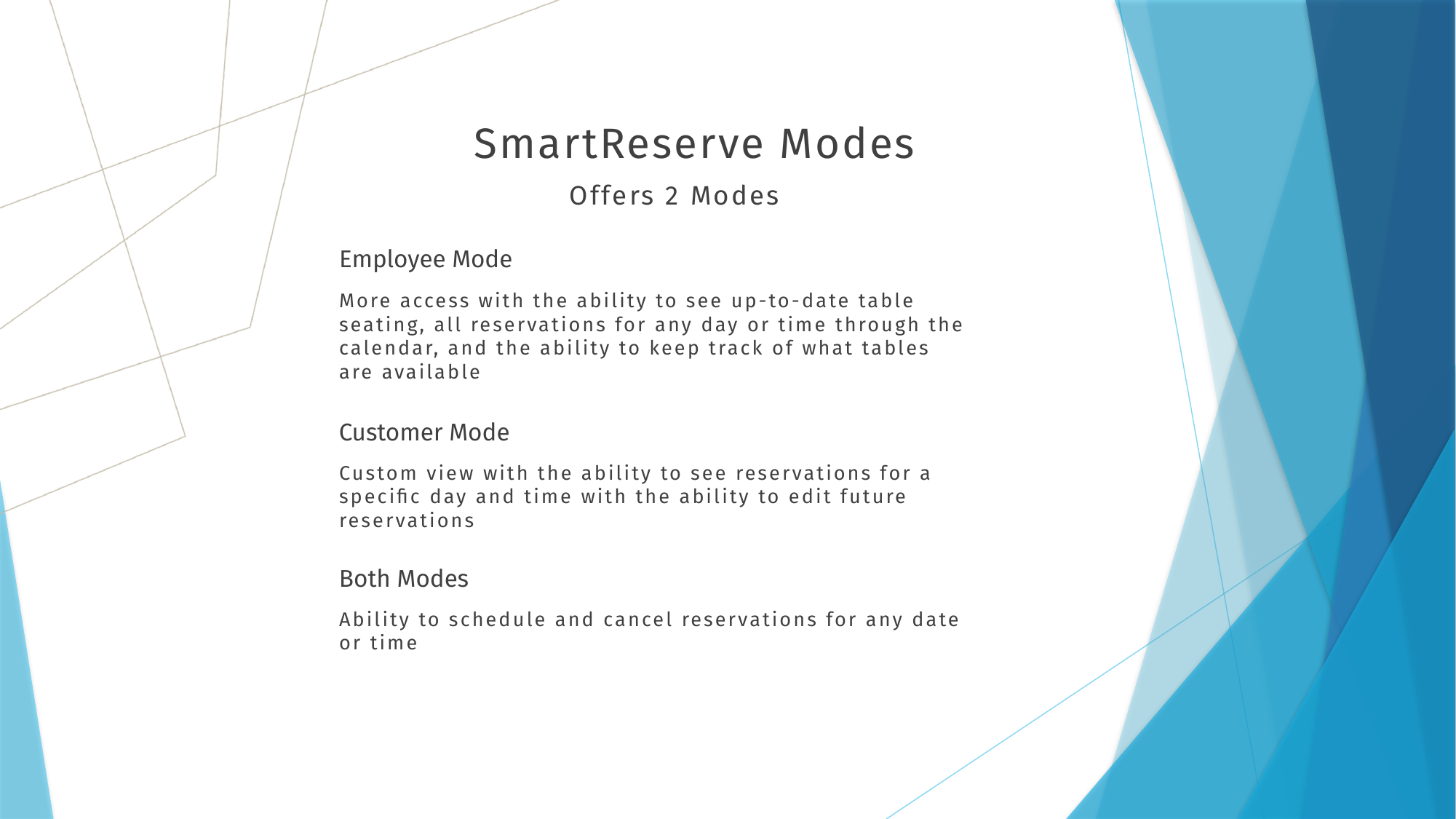

# SmartReserve Modes
Offers 2 Modes
Employee Mode
More access with the ability to see up-to-date table seating, all reservations for any day or time through the calendar, and the ability to keep track of what tables are available
Customer Mode
Custom view with the ability to see reservations for a specific day and time with the ability to edit future reservations
Both Modes
Ability to schedule and cancel reservations for any date or time